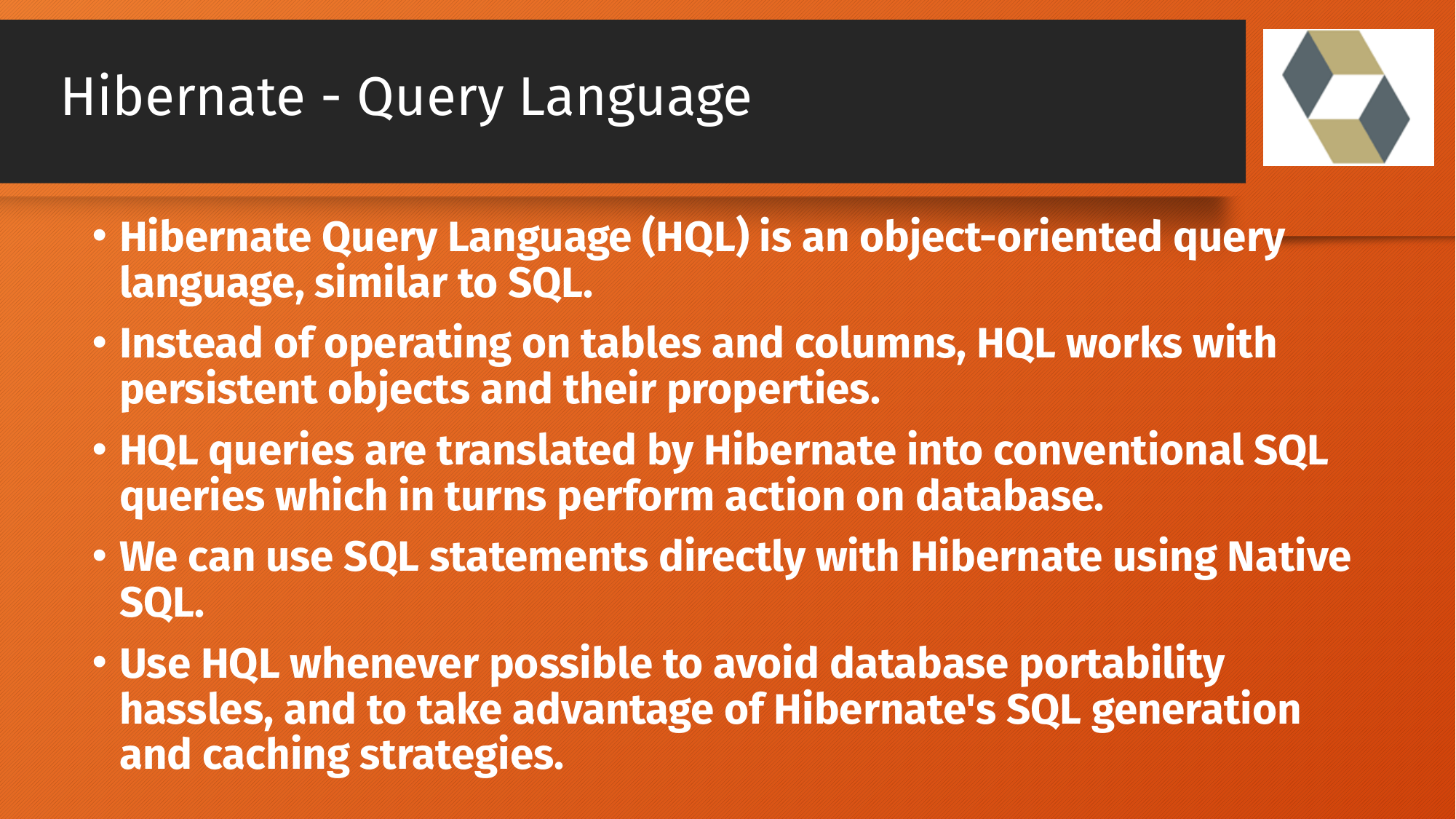

# Hibernate - Query Language
Hibernate Query Language (HQL) is an object-oriented query language, similar to SQL.
Instead of operating on tables and columns, HQL works with persistent objects and their properties.
HQL queries are translated by Hibernate into conventional SQL queries which in turns perform action on database.
We can use SQL statements directly with Hibernate using Native SQL.
Use HQL whenever possible to avoid database portability hassles, and to take advantage of Hibernate's SQL generation and caching strategies.